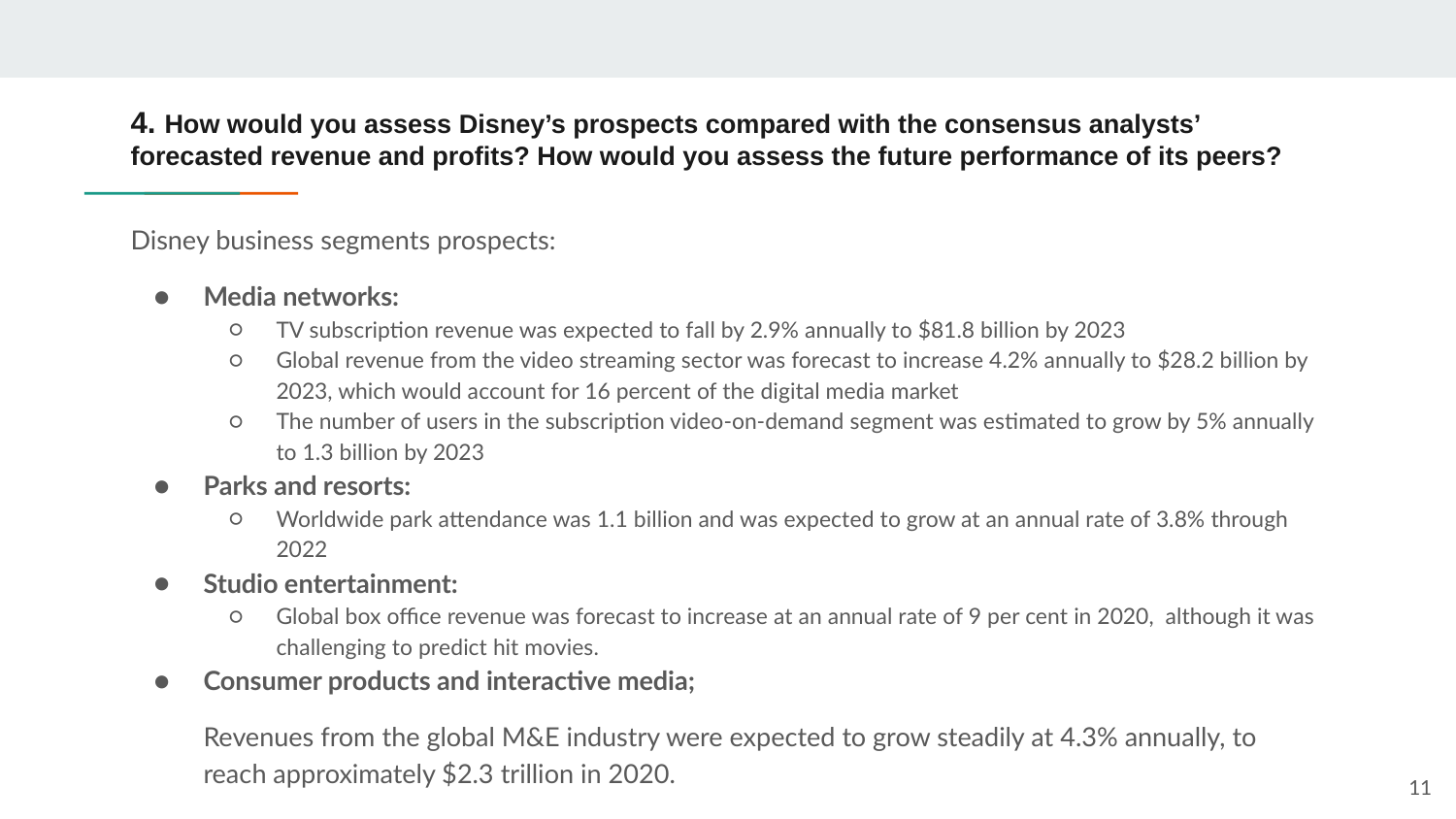

# 4. How would you assess Disney’s prospects compared with the consensus analysts’ forecasted revenue and profits? How would you assess the future performance of its peers?
Disney business segments prospects:
Media networks:
TV subscription revenue was expected to fall by 2.9% annually to $81.8 billion by 2023
Global revenue from the video streaming sector was forecast to increase 4.2% annually to $28.2 billion by 2023, which would account for 16 percent of the digital media market
The number of users in the subscription video-on-demand segment was estimated to grow by 5% annually to 1.3 billion by 2023
Parks and resorts:
Worldwide park attendance was 1.1 billion and was expected to grow at an annual rate of 3.8% through 2022
Studio entertainment:
Global box office revenue was forecast to increase at an annual rate of 9 per cent in 2020,  although it was challenging to predict hit movies.
Consumer products and interactive media;
Revenues from the global M&E industry were expected to grow steadily at 4.3% annually, to reach approximately $2.3 trillion in 2020.
11